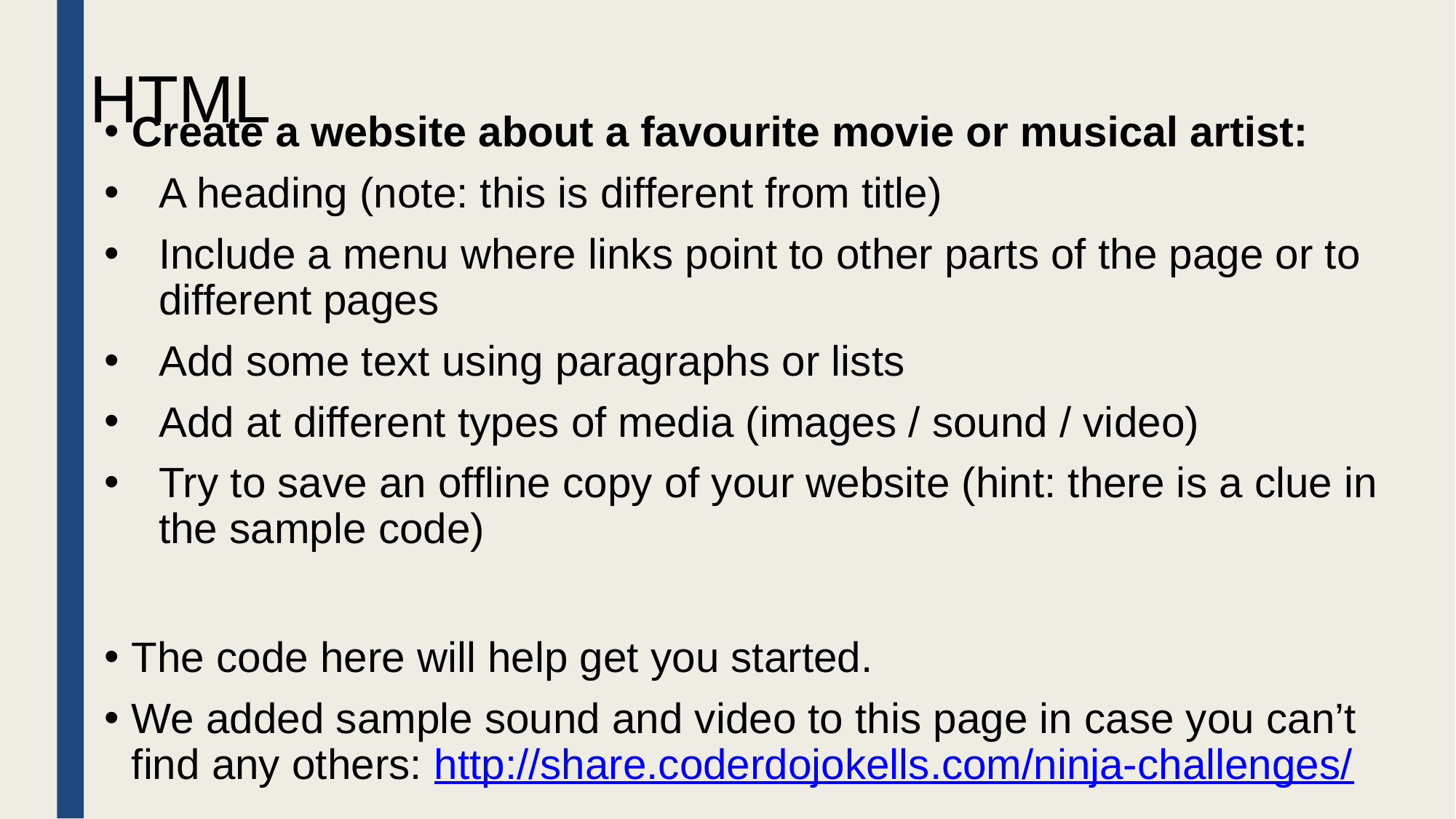

# HTML
Create a website about a favourite movie or musical artist:
A heading (note: this is different from title)
Include a menu where links point to other parts of the page or to different pages
Add some text using paragraphs or lists
Add at different types of media (images / sound / video)
Try to save an offline copy of your website (hint: there is a clue in the sample code)

The code here will help get you started.
We added sample sound and video to this page in case you can’t find any others: http://share.coderdojokells.com/ninja-challenges/